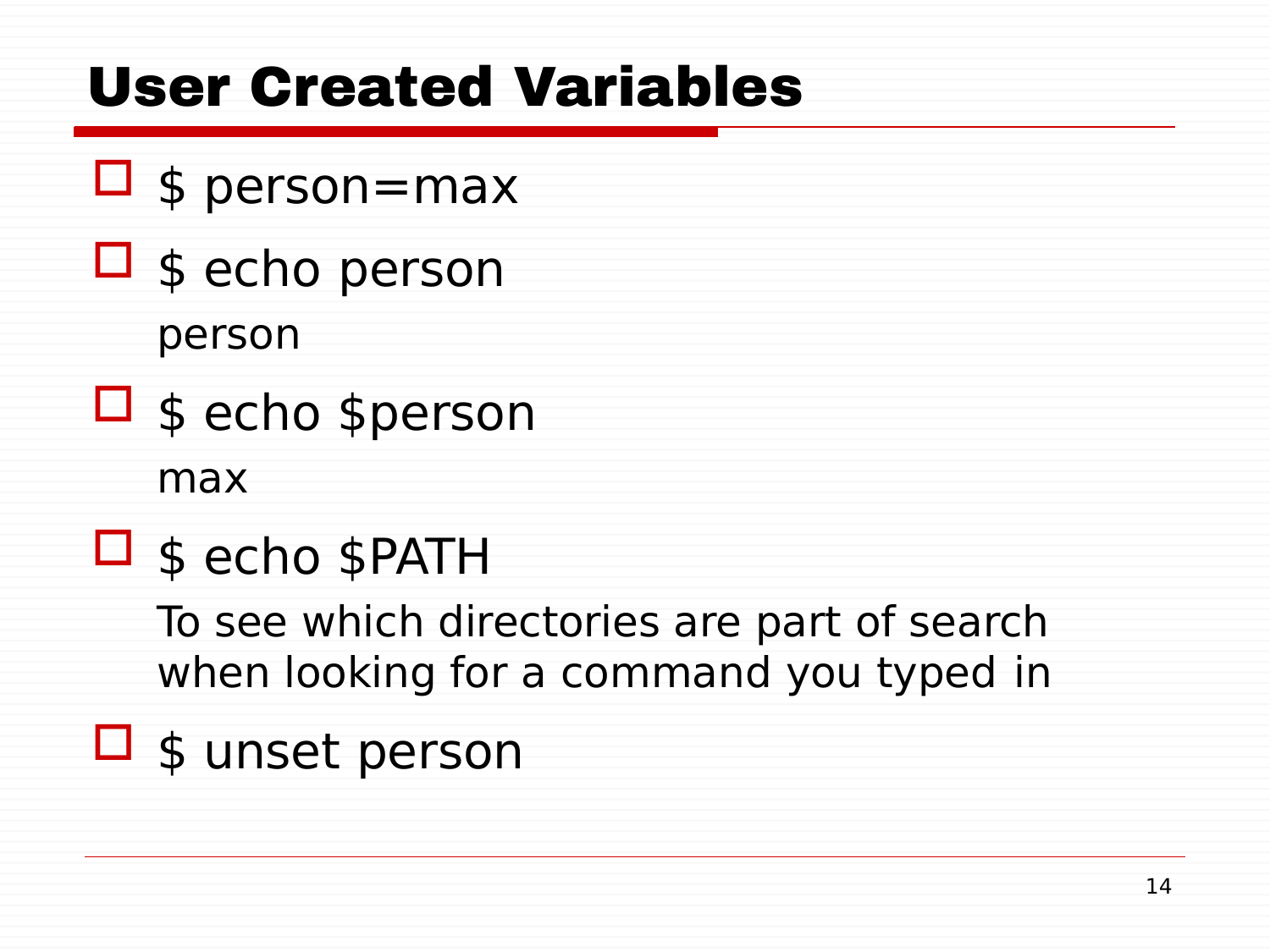

# User Created Variables

$ person=max
$ echo person
person
$ echo $person
max
$ echo $PATH
To see which directories are part of search  when looking for a command you typed in
$ unset person

14